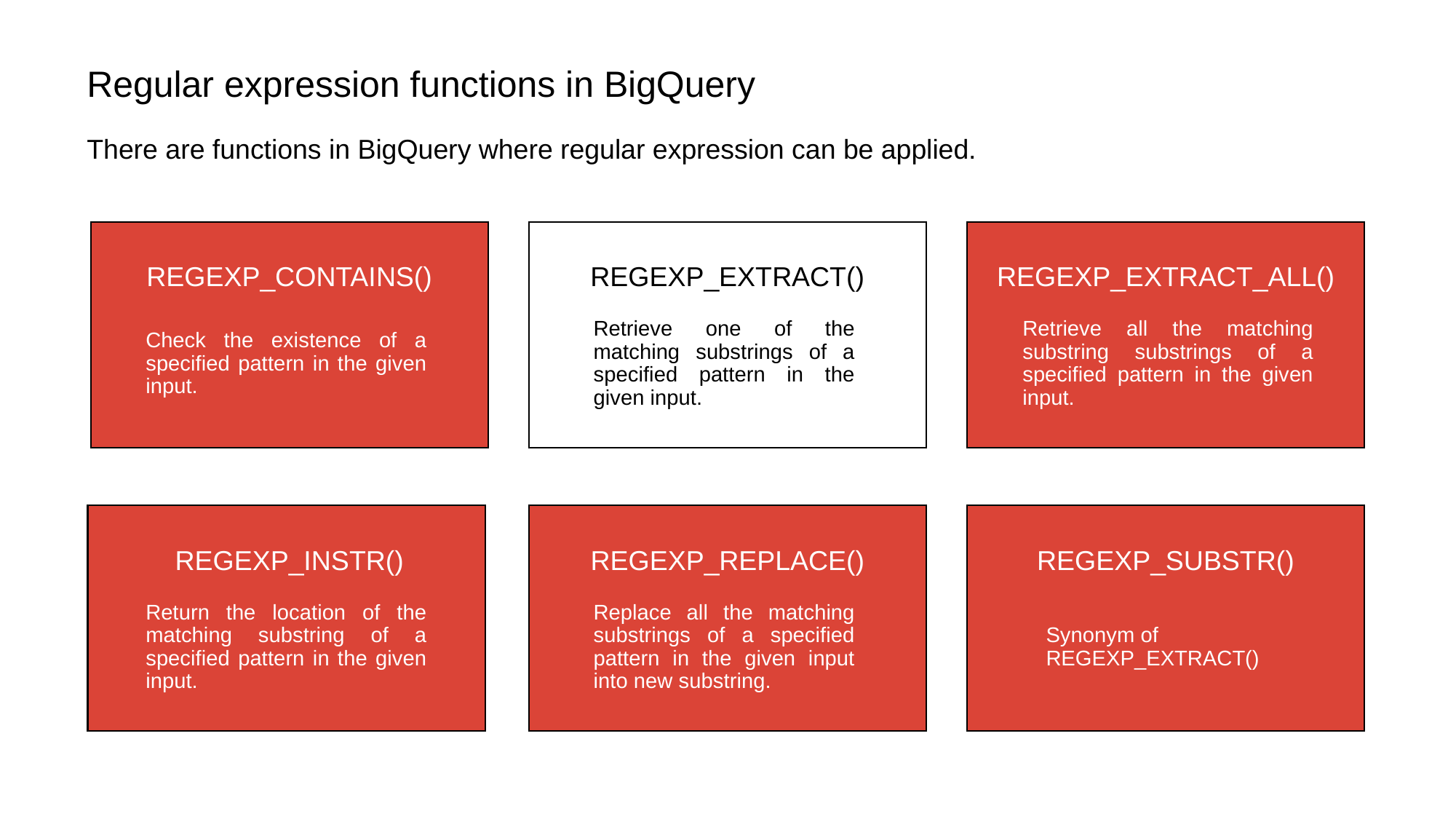

Regular expression functions in BigQuery
There are functions in BigQuery where regular expression can be applied.

REGEXP_CONTAINS()
Check the existence of a specified pattern in the given input.

REGEXP_EXTRACT()
Retrieve one of the matching substrings of a specified pattern in the given input.

REGEXP_EXTRACT_ALL()
Retrieve all the matching substring substrings of a specified pattern in the given input.

REGEXP_INSTR()
Return the location of the matching substring of a specified pattern in the given input.

REGEXP_REPLACE()
Replace all the matching substrings of a specified pattern in the given input into new substring.

REGEXP_SUBSTR()
Synonym of REGEXP_EXTRACT()